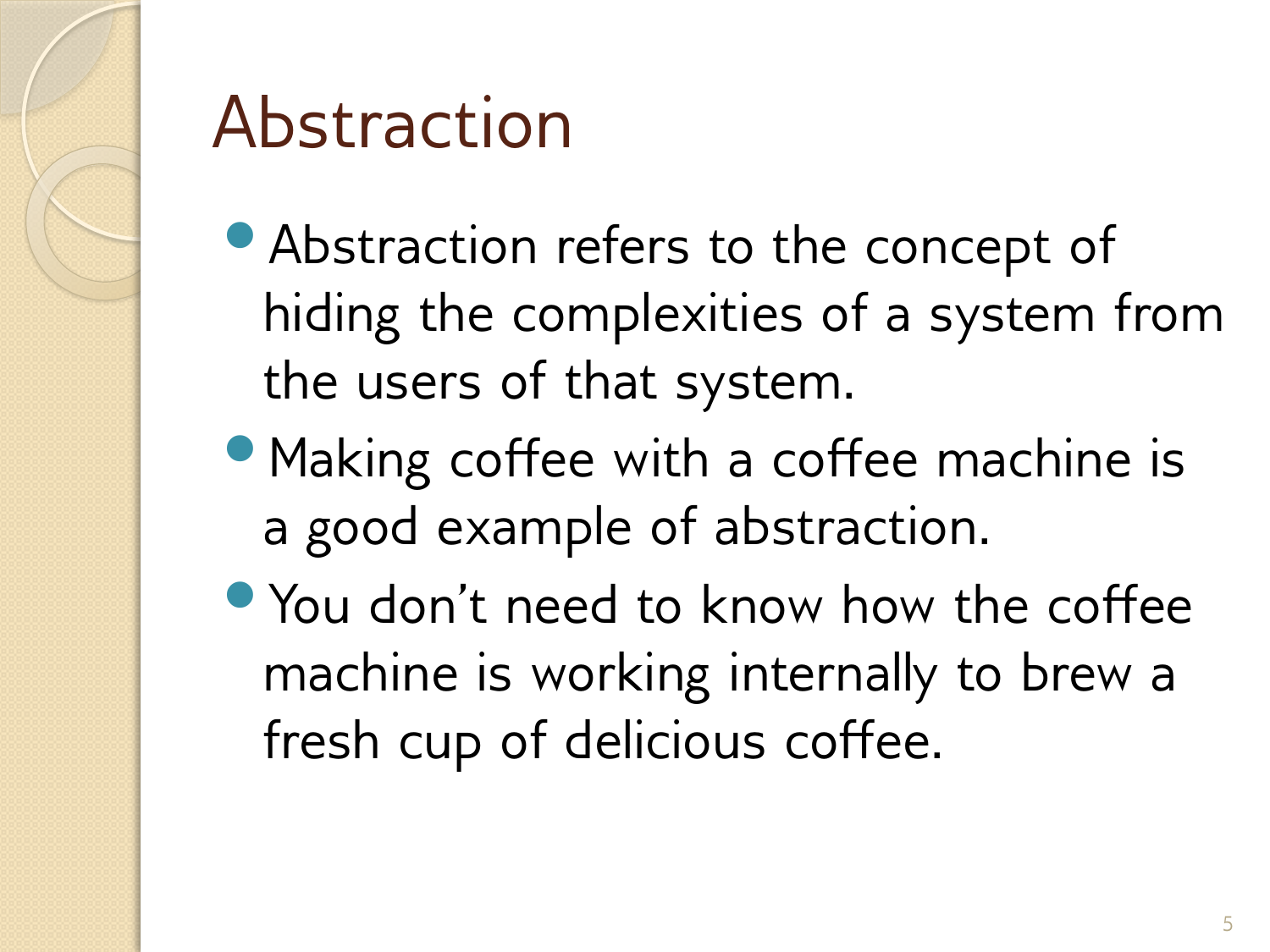

# Abstraction
Abstraction refers to the concept of hiding the complexities of a system from the users of that system.
Making coffee with a coffee machine is a good example of abstraction.
You don’t need to know how the coffee machine is working internally to brew a fresh cup of delicious coffee.
5